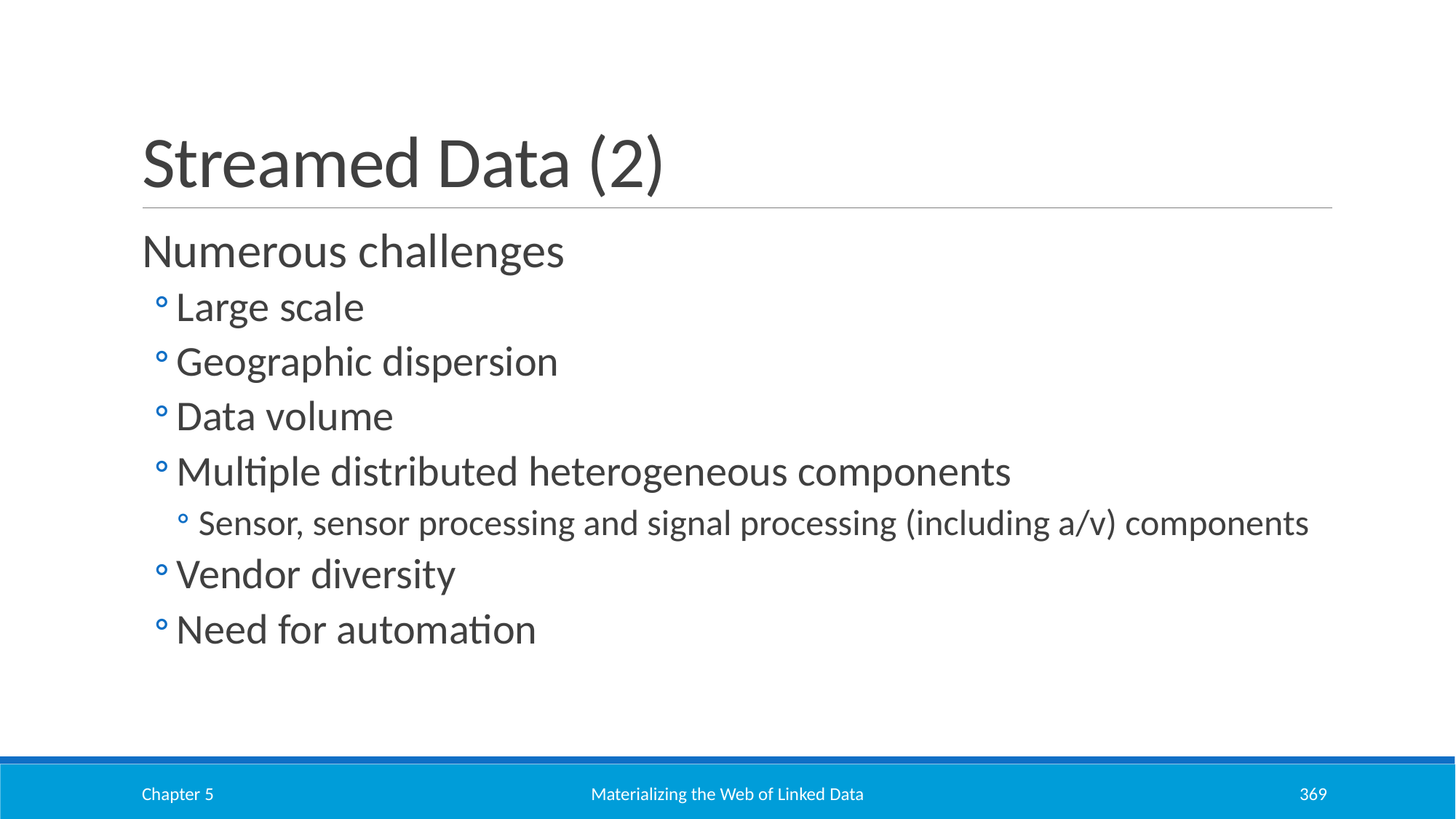

# Streamed Data (2)
Numerous challenges
Large scale
Geographic dispersion
Data volume
Multiple distributed heterogeneous components
Sensor, sensor processing and signal processing (including a/v) components
Vendor diversity
Need for automation
Chapter 5
Materializing the Web of Linked Data
369